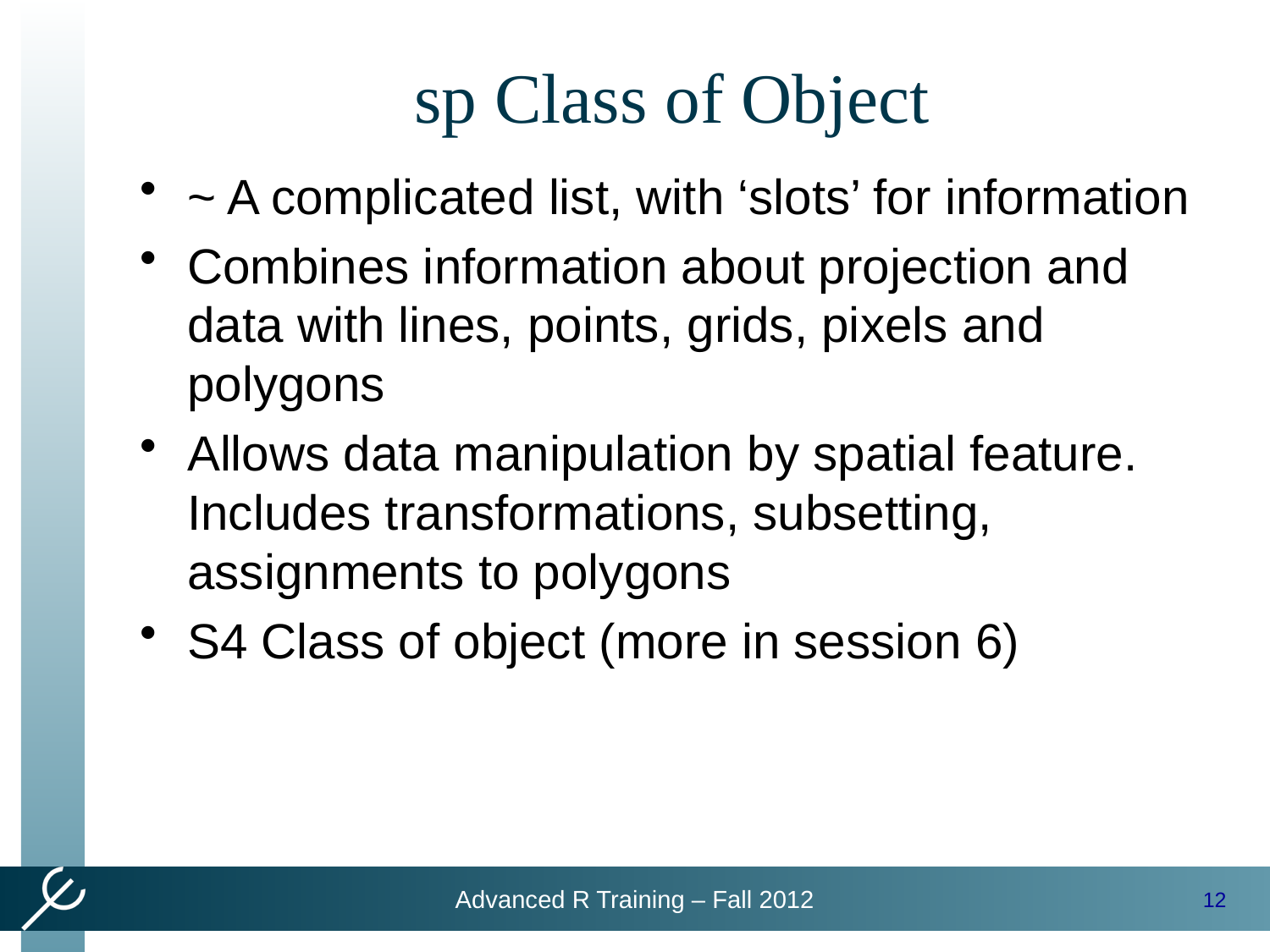

# sp Class of Object
~ A complicated list, with ‘slots’ for information
Combines information about projection and data with lines, points, grids, pixels and polygons
Allows data manipulation by spatial feature.  Includes transformations, subsetting, assignments to polygons
S4 Class of object (more in session 6)